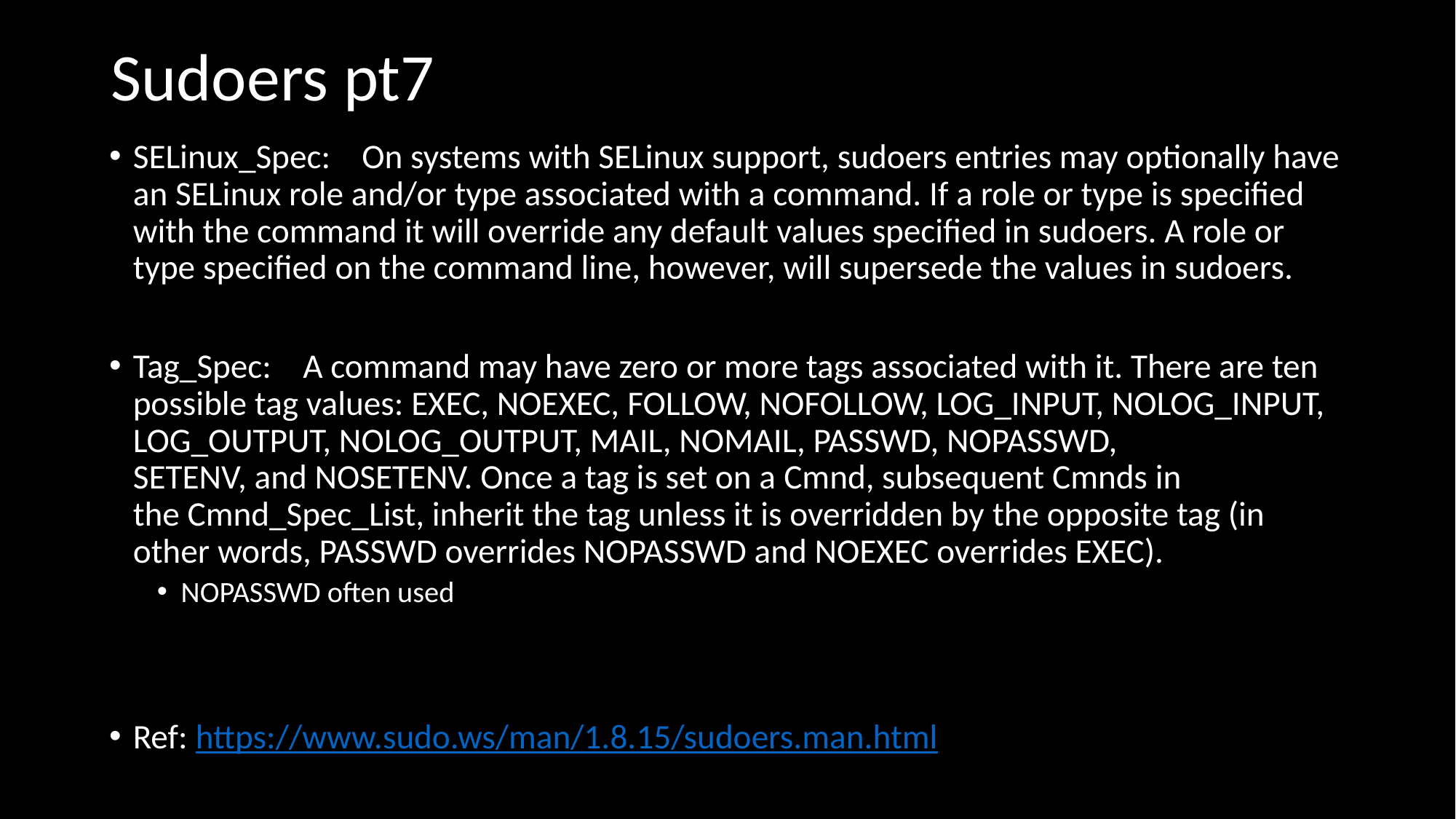

# Sudoers pt7
SELinux_Spec:    On systems with SELinux support, sudoers entries may optionally have an SELinux role and/or type associated with a command. If a role or type is specified with the command it will override any default values specified in sudoers. A role or type specified on the command line, however, will supersede the values in sudoers.

Tag_Spec:    A command may have zero or more tags associated with it. There are ten possible tag values: EXEC, NOEXEC, FOLLOW, NOFOLLOW, LOG_INPUT, NOLOG_INPUT, LOG_OUTPUT, NOLOG_OUTPUT, MAIL, NOMAIL, PASSWD, NOPASSWD, SETENV, and NOSETENV. Once a tag is set on a Cmnd, subsequent Cmnds in the Cmnd_Spec_List, inherit the tag unless it is overridden by the opposite tag (in other words, PASSWD overrides NOPASSWD and NOEXEC overrides EXEC).
NOPASSWD often used

Ref: https://www.sudo.ws/man/1.8.15/sudoers.man.html